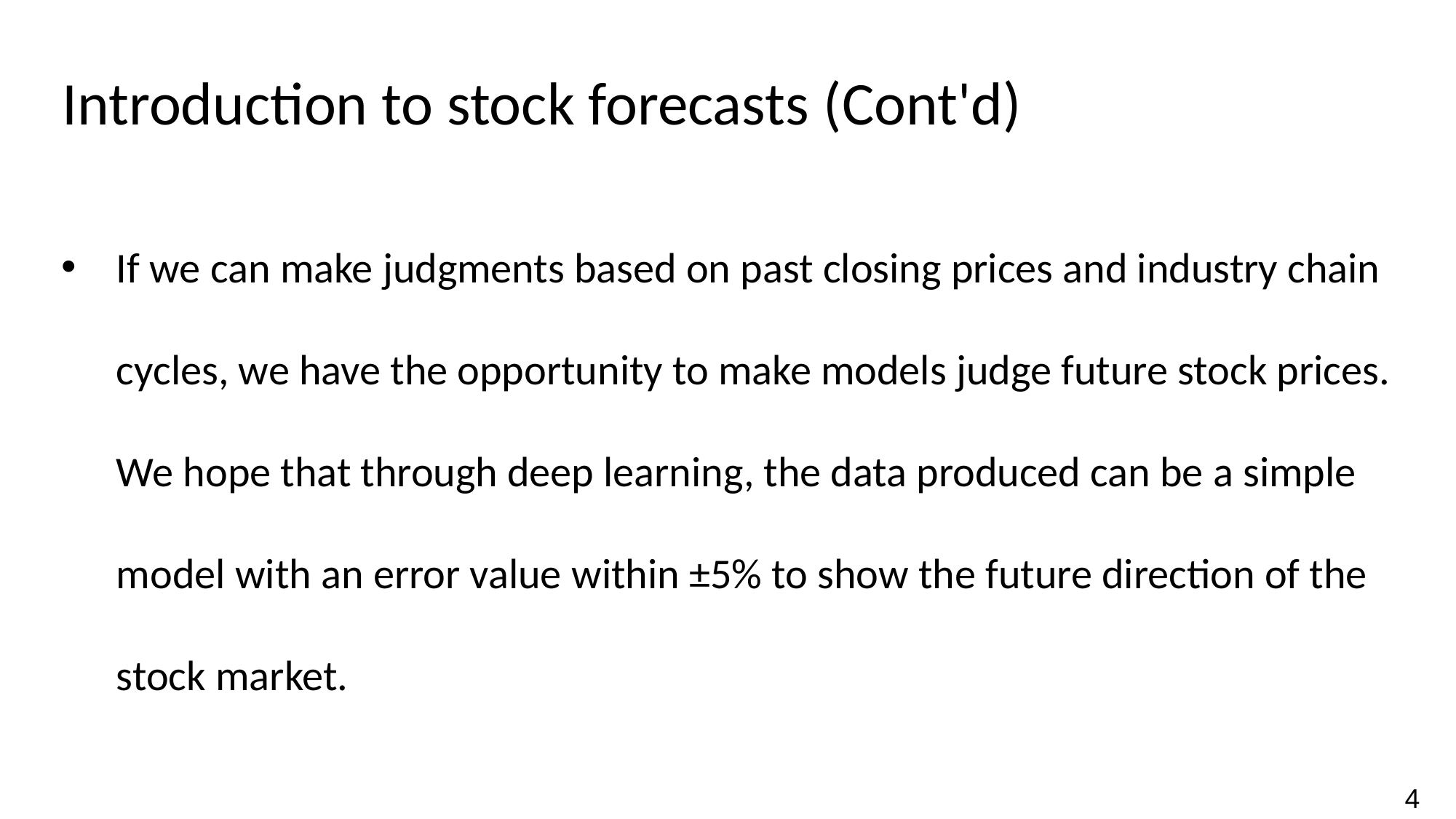

# Introduction to stock forecasts (Cont'd)
If we can make judgments based on past closing prices and industry chain cycles, we have the opportunity to make models judge future stock prices. We hope that through deep learning, the data produced can be a simple model with an error value within ±5% to show the future direction of the stock market.
4